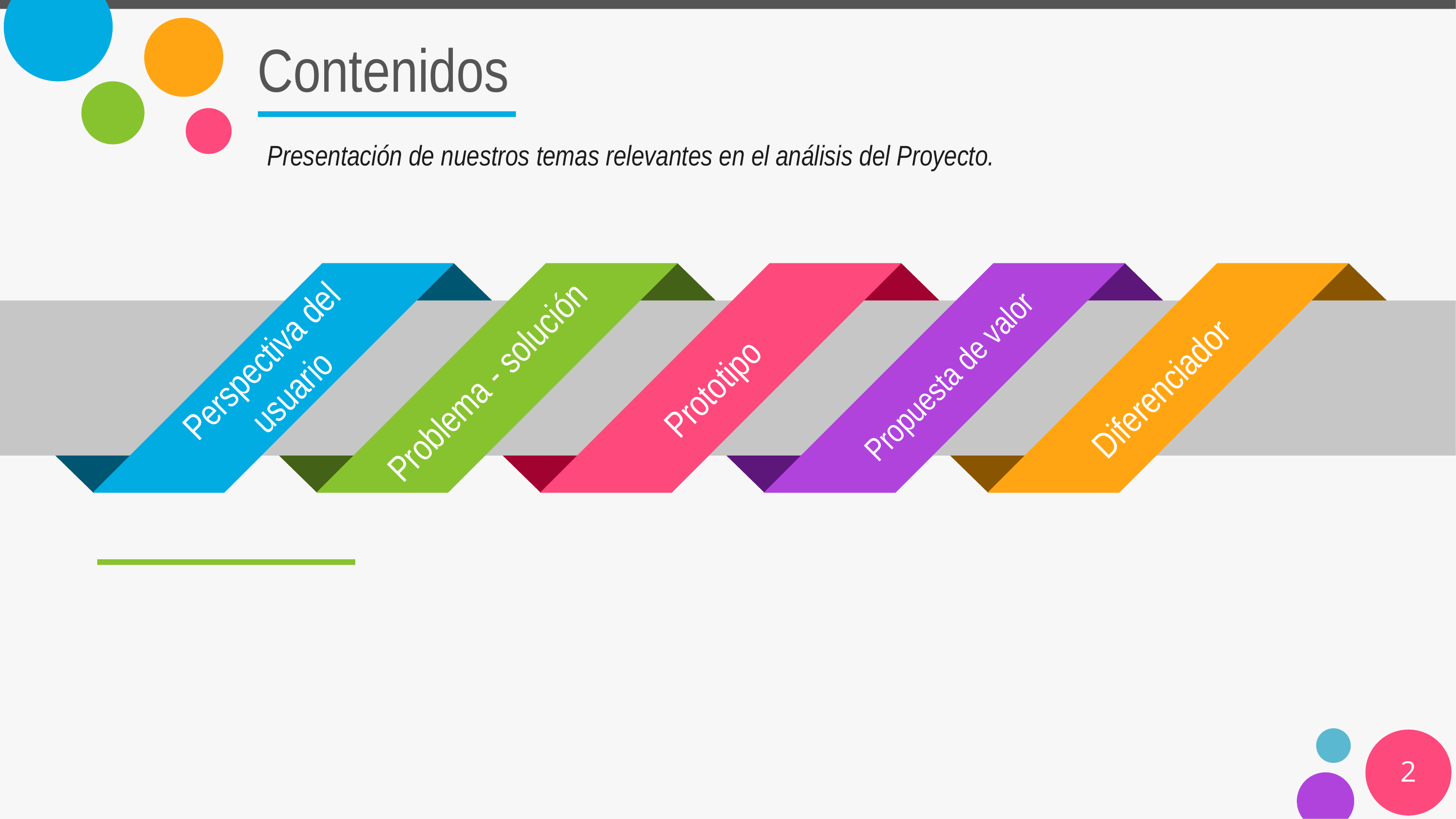

# Contenidos
Presentación de nuestros temas relevantes en el análisis del Proyecto.
Perspectiva del usuario
Propuesta de valor
Problema - solución
Prototipo
Diferenciador
2